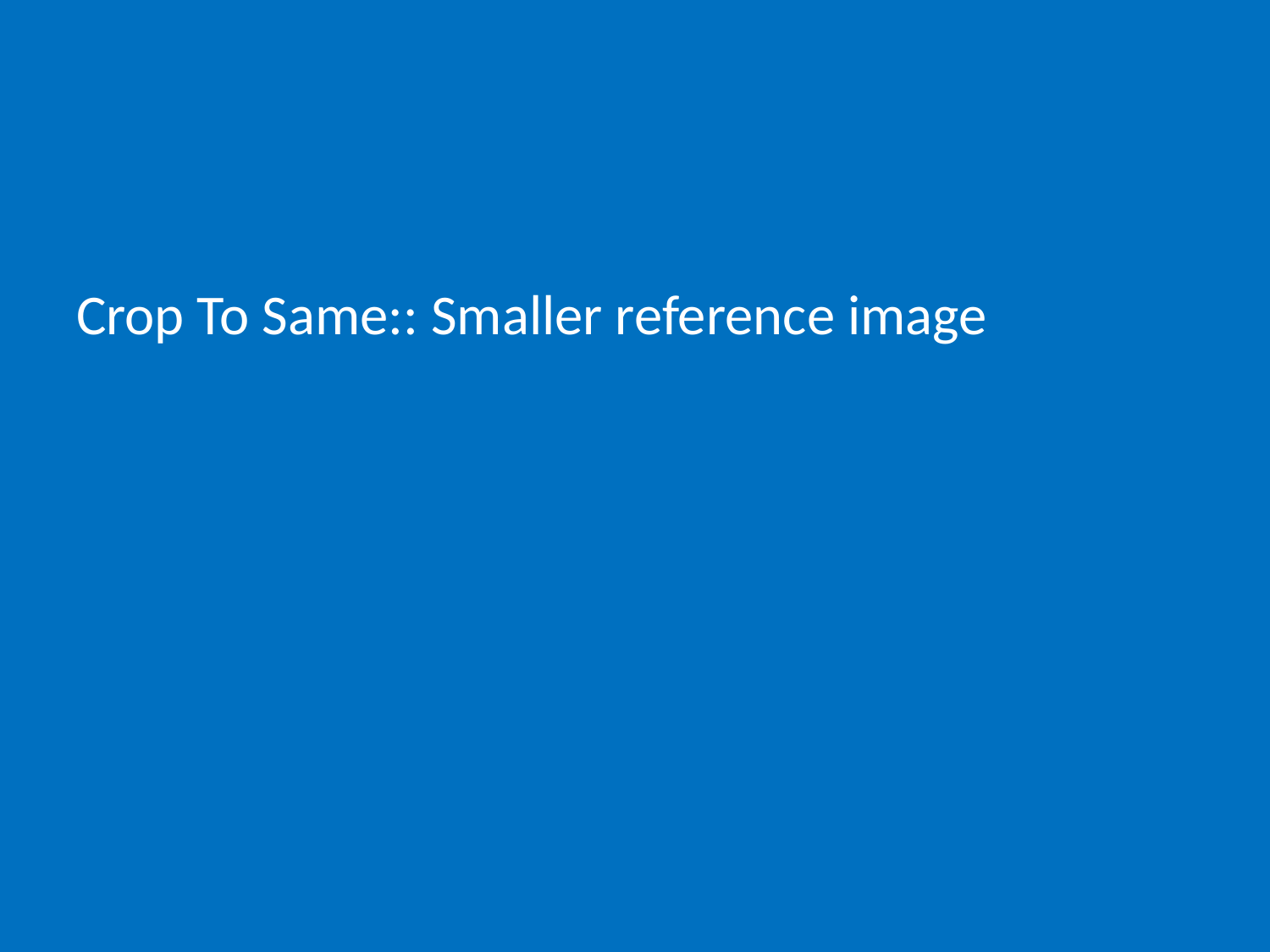

# Crop To Same:: Smaller reference image